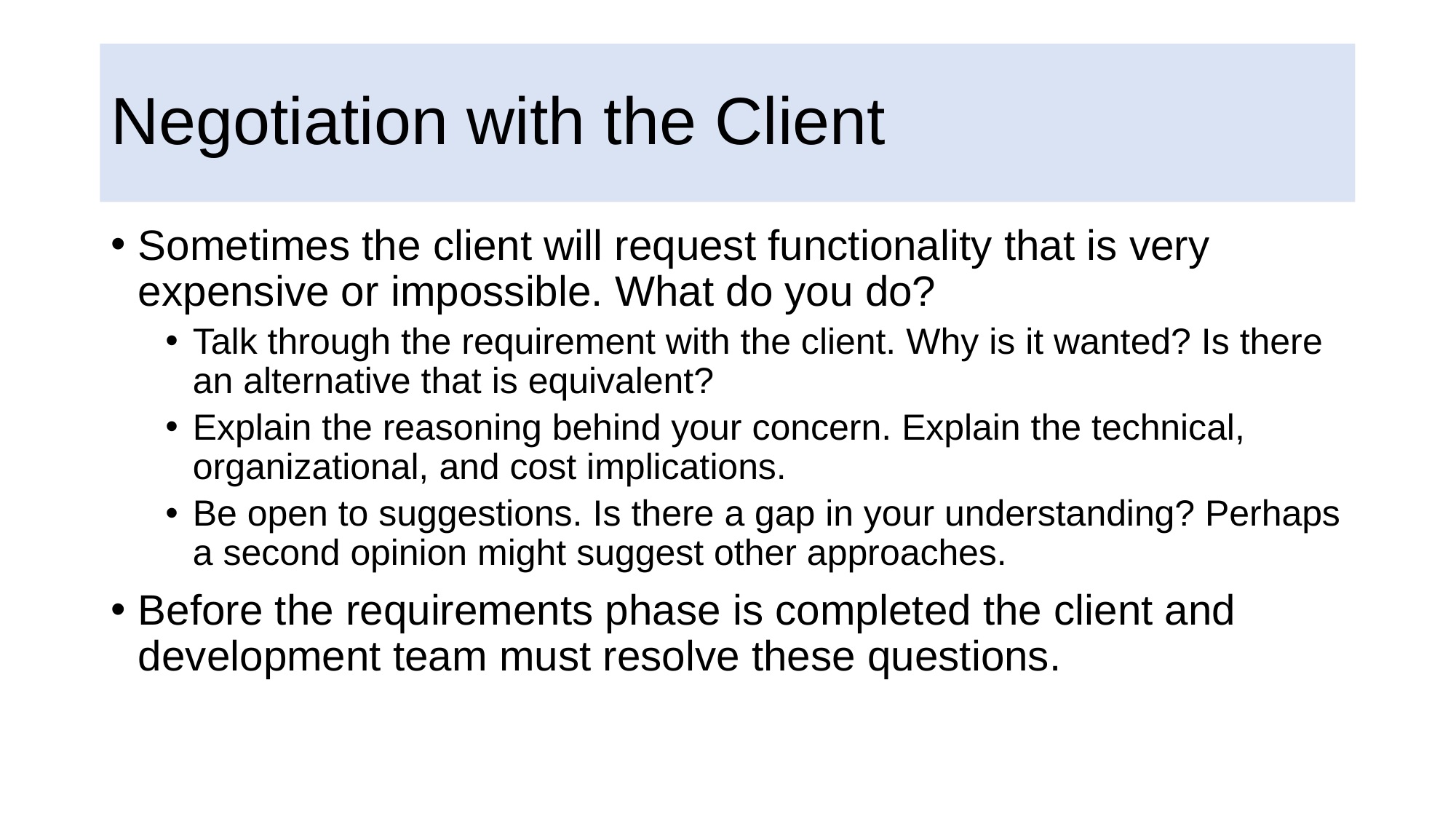

# Negotiation with the Client
Sometimes the client will request functionality that is very expensive or impossible. What do you do?
Talk through the requirement with the client. Why is it wanted? Is there an alternative that is equivalent?
Explain the reasoning behind your concern. Explain the technical, organizational, and cost implications.
Be open to suggestions. Is there a gap in your understanding? Perhaps a second opinion might suggest other approaches.
Before the requirements phase is completed the client and development team must resolve these questions.